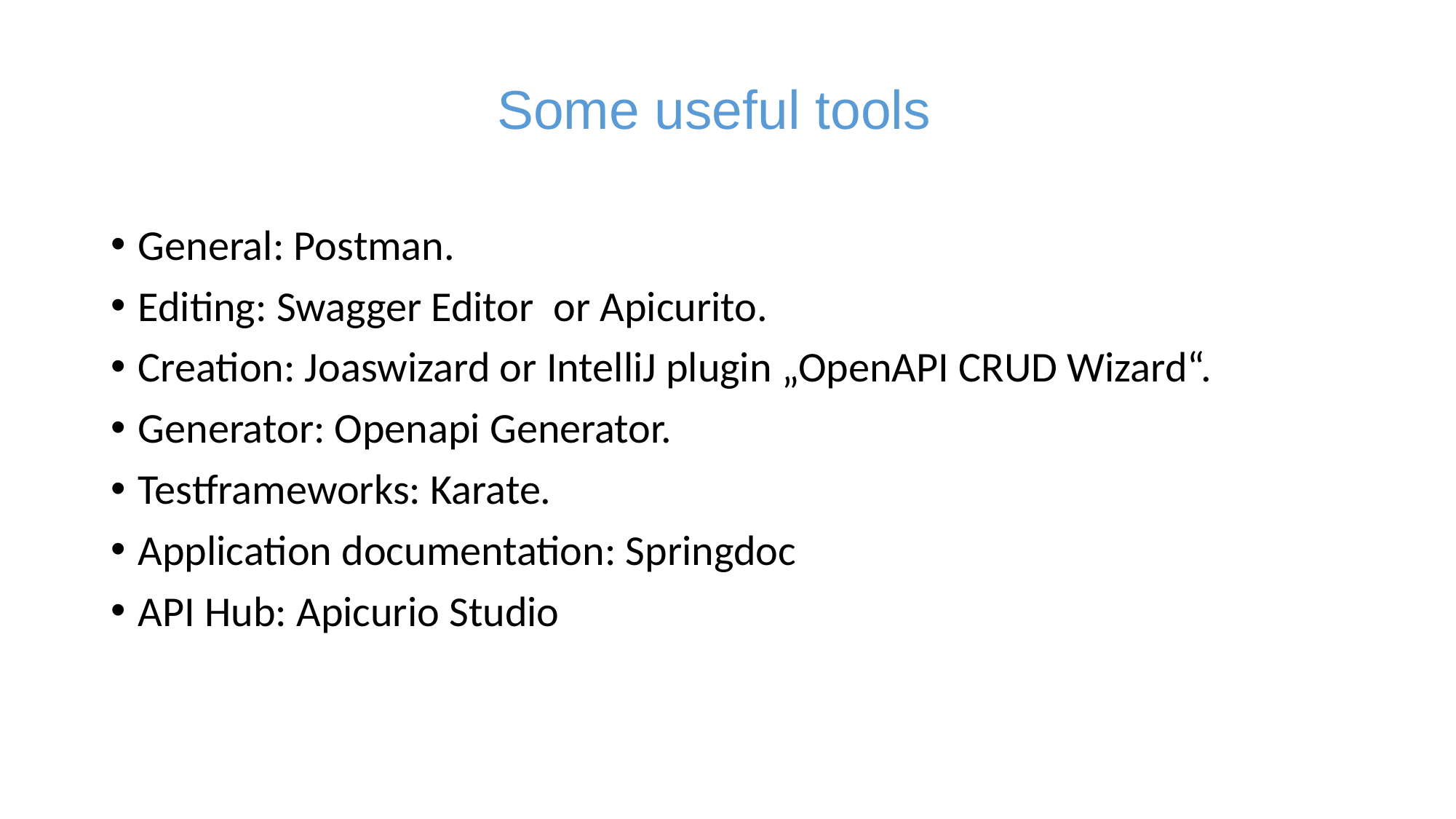

Some useful tools
# General: Postman.
Editing: Swagger Editor  or Apicurito.
Creation: Joaswizard or IntelliJ plugin „OpenAPI CRUD Wizard“.
Generator: Openapi Generator.
Testframeworks: Karate.
Application documentation: Springdoc
API Hub: Apicurio Studio